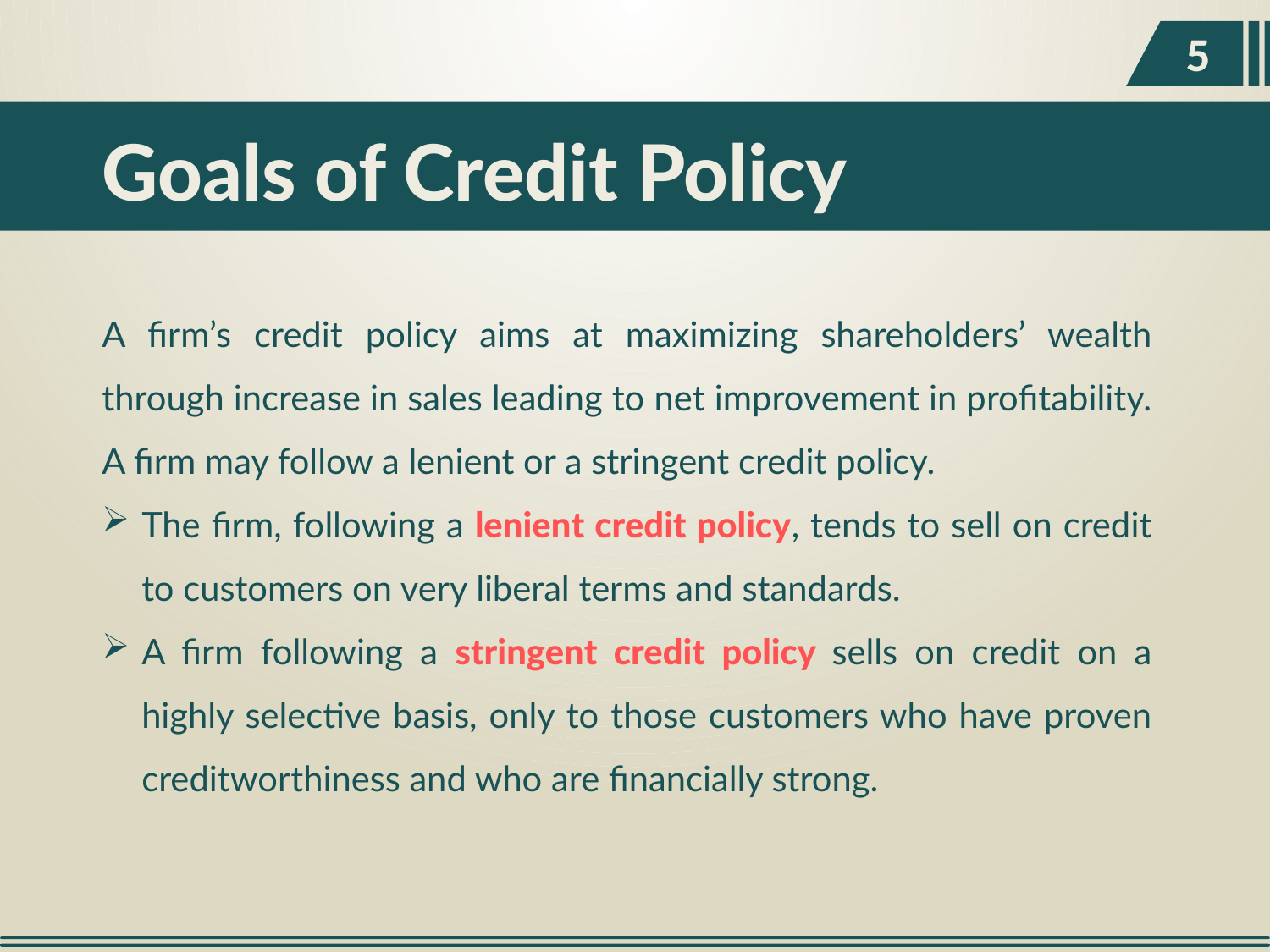

5
Goals of Credit Policy
A firm’s credit policy aims at maximizing shareholders’ wealth through increase in sales leading to net improvement in profitability. A firm may follow a lenient or a stringent credit policy.
The firm, following a lenient credit policy, tends to sell on credit to customers on very liberal terms and standards.
A firm following a stringent credit policy sells on credit on a highly selective basis, only to those customers who have proven creditworthiness and who are financially strong.